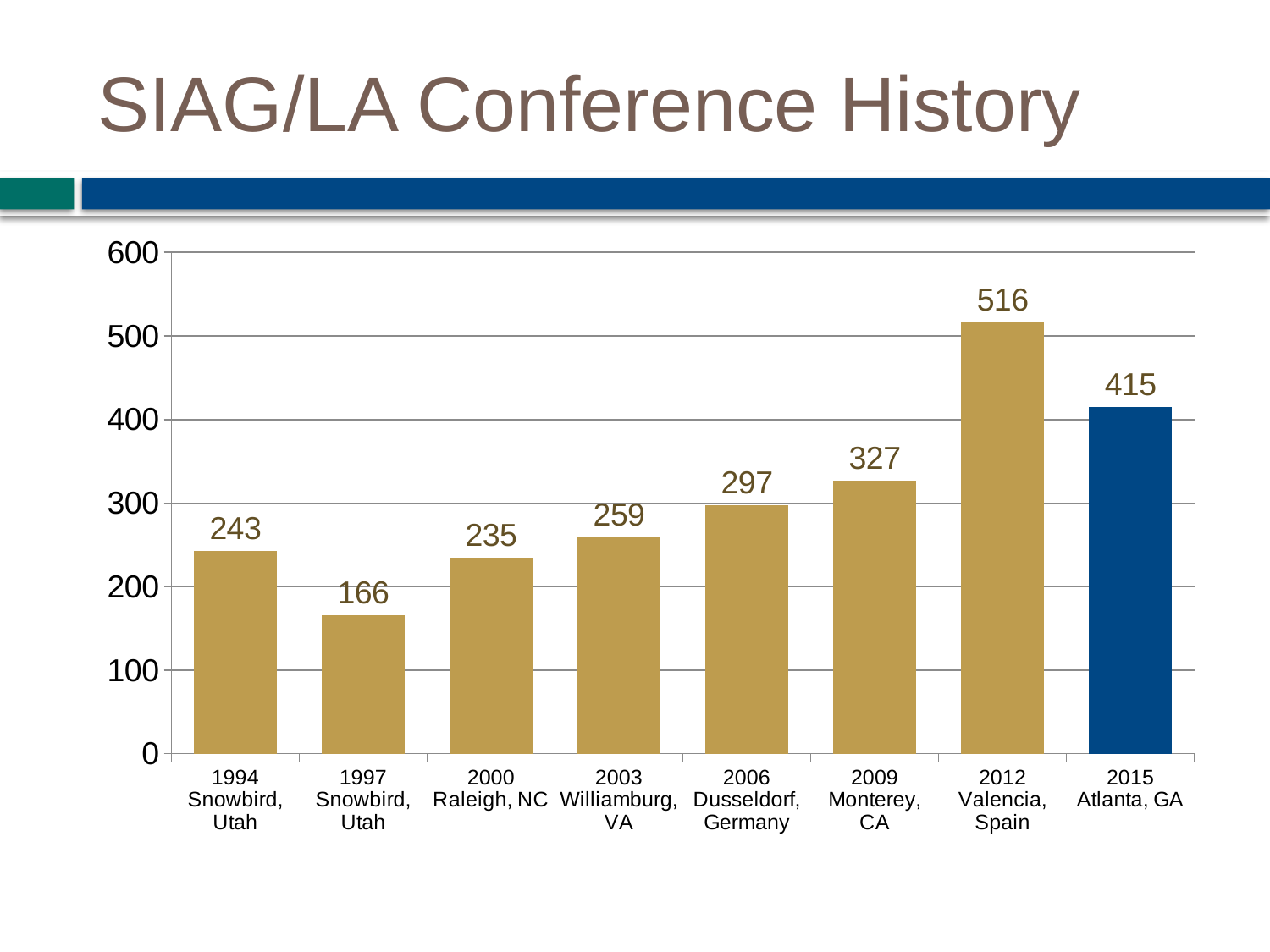

# SIAG/LA Conference History

### Chart

| Category | Column1 |
|---|---|
| 1994
Snowbird, Utah | 243.0 |
| 1997
Snowbird, Utah | 166.0 |
| 2000
Raleigh, NC | 235.0 |
| 2003
Williamburg, VA | 259.0 |
| 2006
Dusseldorf, Germany | 297.0 |
| 2009
Monterey, CA | 327.0 |
| 2012
Valencia, Spain | 516.0 |
| 2015
Atlanta, GA | 415.0 |